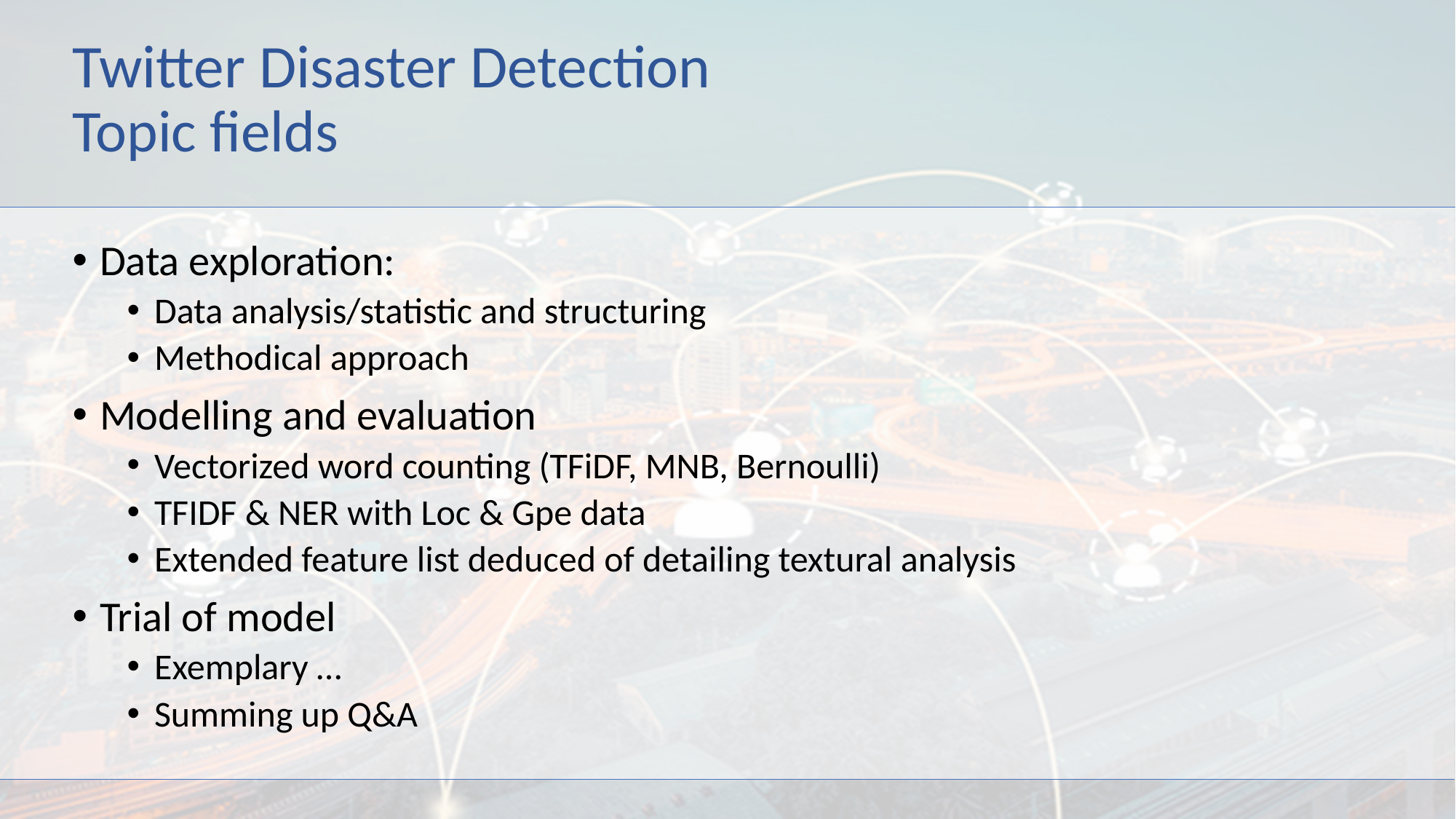

# Twitter Disaster Detection Topic fields

Data exploration:
Data analysis/statistic and structuring
Methodical approach
Modelling and evaluation
Vectorized word counting (TFiDF, MNB, Bernoulli)
TFIDF & NER with Loc & Gpe data
Extended feature list deduced of detailing textural analysis
Trial of model
Exemplary …
Summing up Q&A